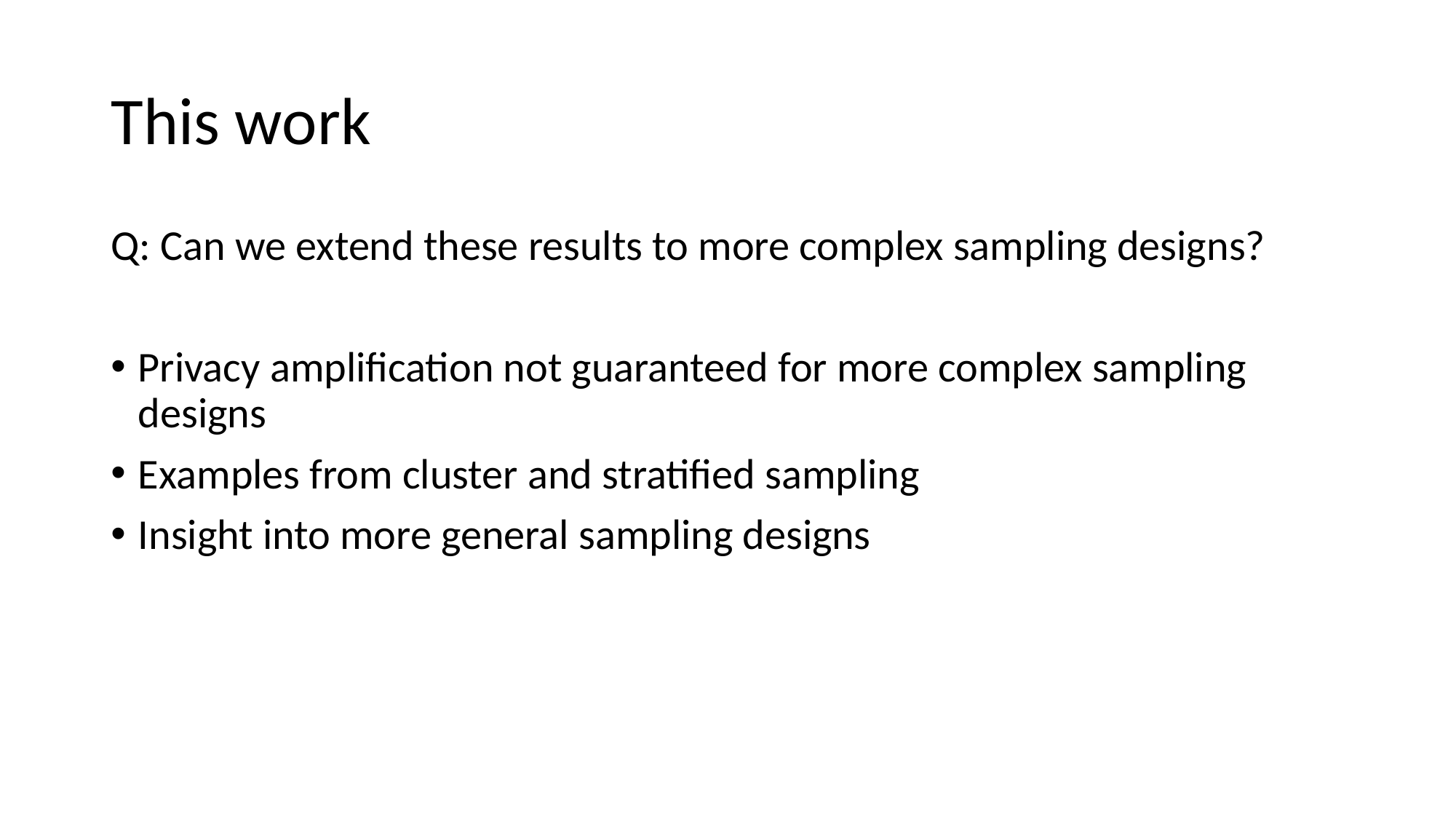

# This work
Q: Can we extend these results to more complex sampling designs?

Privacy amplification not guaranteed for more complex sampling designs
Examples from cluster and stratified sampling
Insight into more general sampling designs